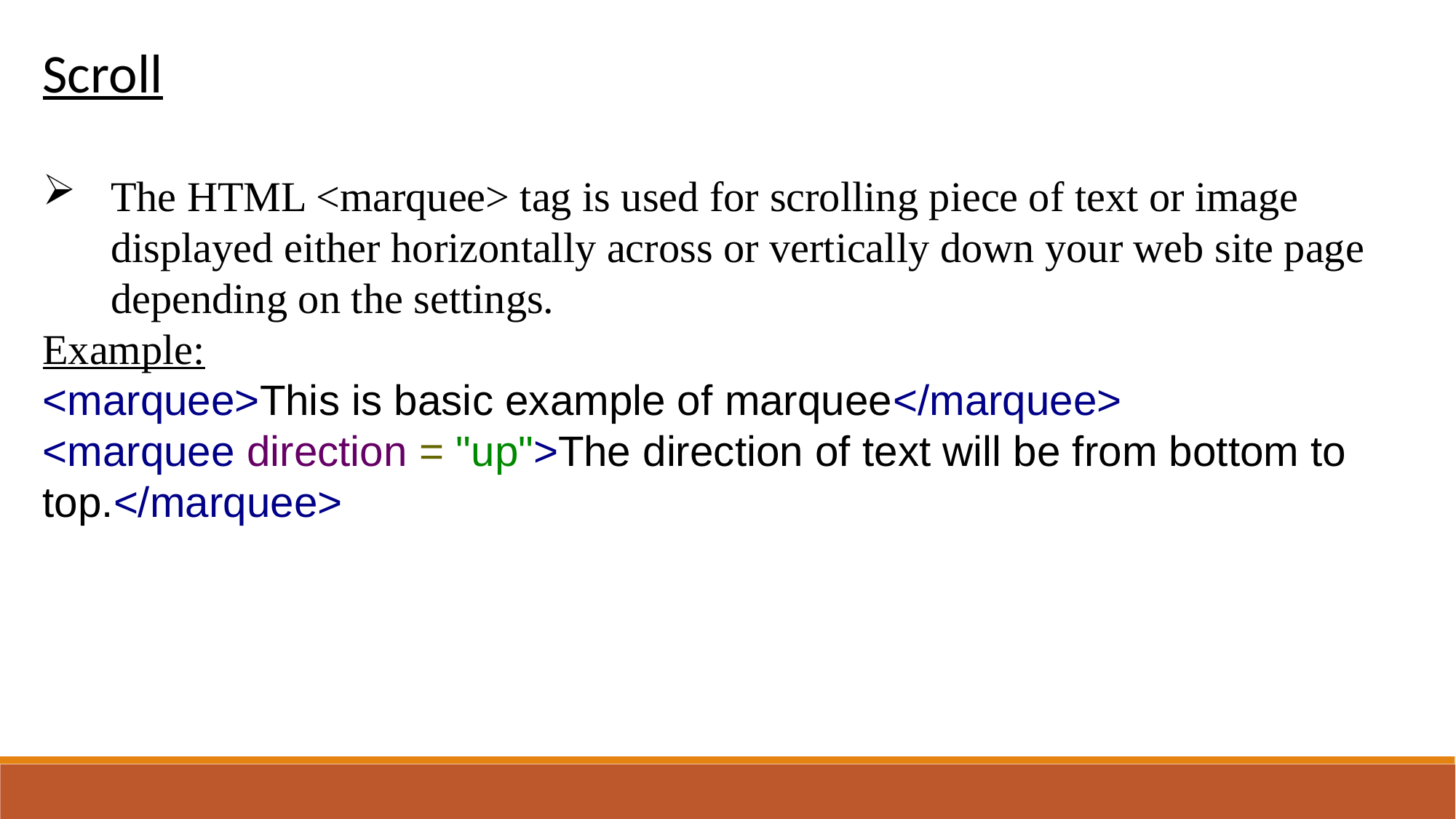

Scroll

The HTML <marquee> tag is used for scrolling piece of text or image displayed either horizontally across or vertically down your web site page depending on the settings.
Example:
<marquee>This is basic example of marquee</marquee>
<marquee direction = "up">The direction of text will be from bottom to top.</marquee>